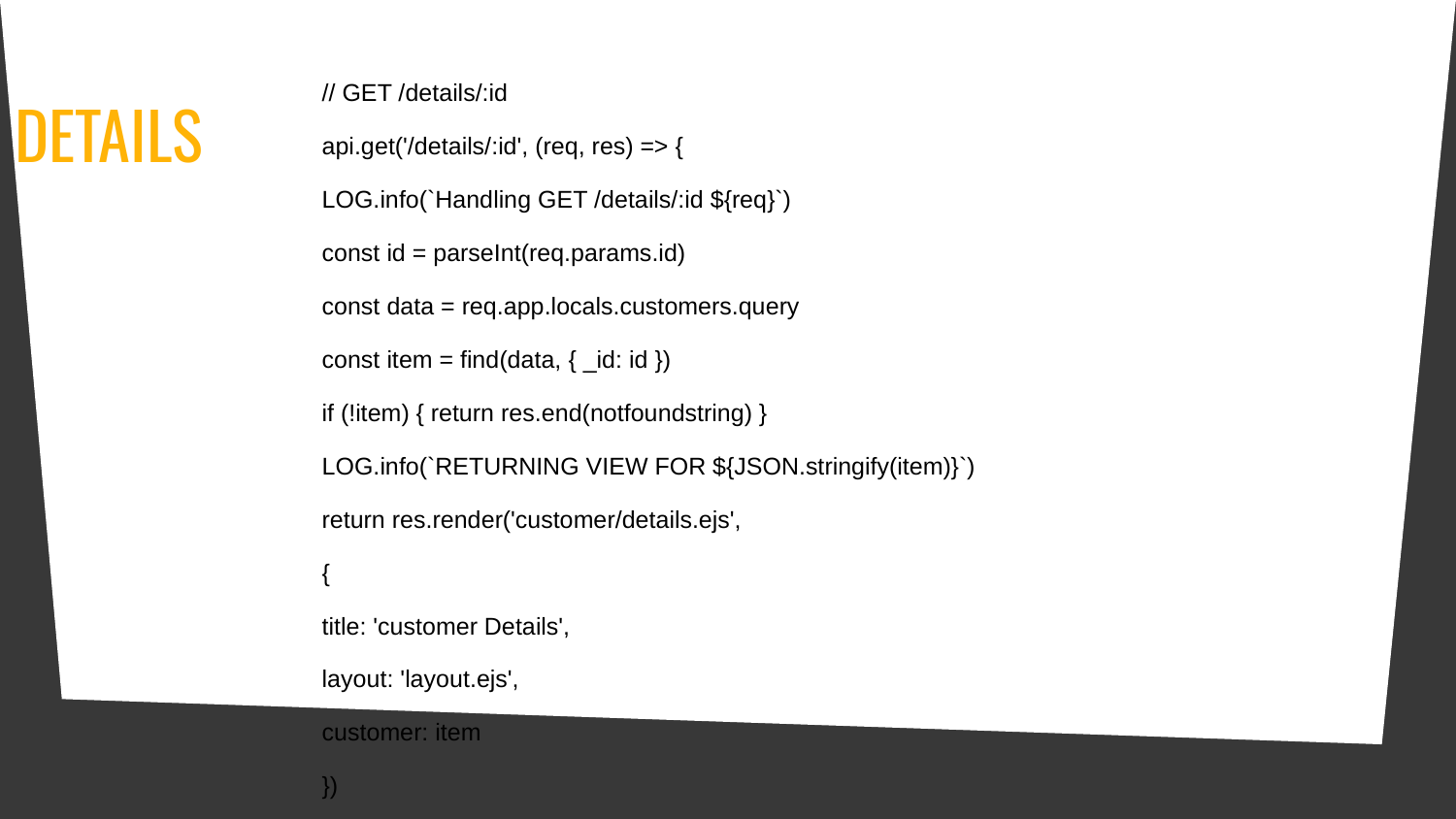

// GET /details/:id
api.get('/details/:id', (req, res) => {
LOG.info(`Handling GET /details/:id ${req}`)
const id = parseInt(req.params.id)
const data = req.app.locals.customers.query
const item = find(data, { _id: id })
if (!item) { return res.end(notfoundstring) }
LOG.info(`RETURNING VIEW FOR ${JSON.stringify(item)}`)
return res.render('customer/details.ejs',
{
title: 'customer Details',
layout: 'layout.ejs',
customer: item
})
})
DETAILS